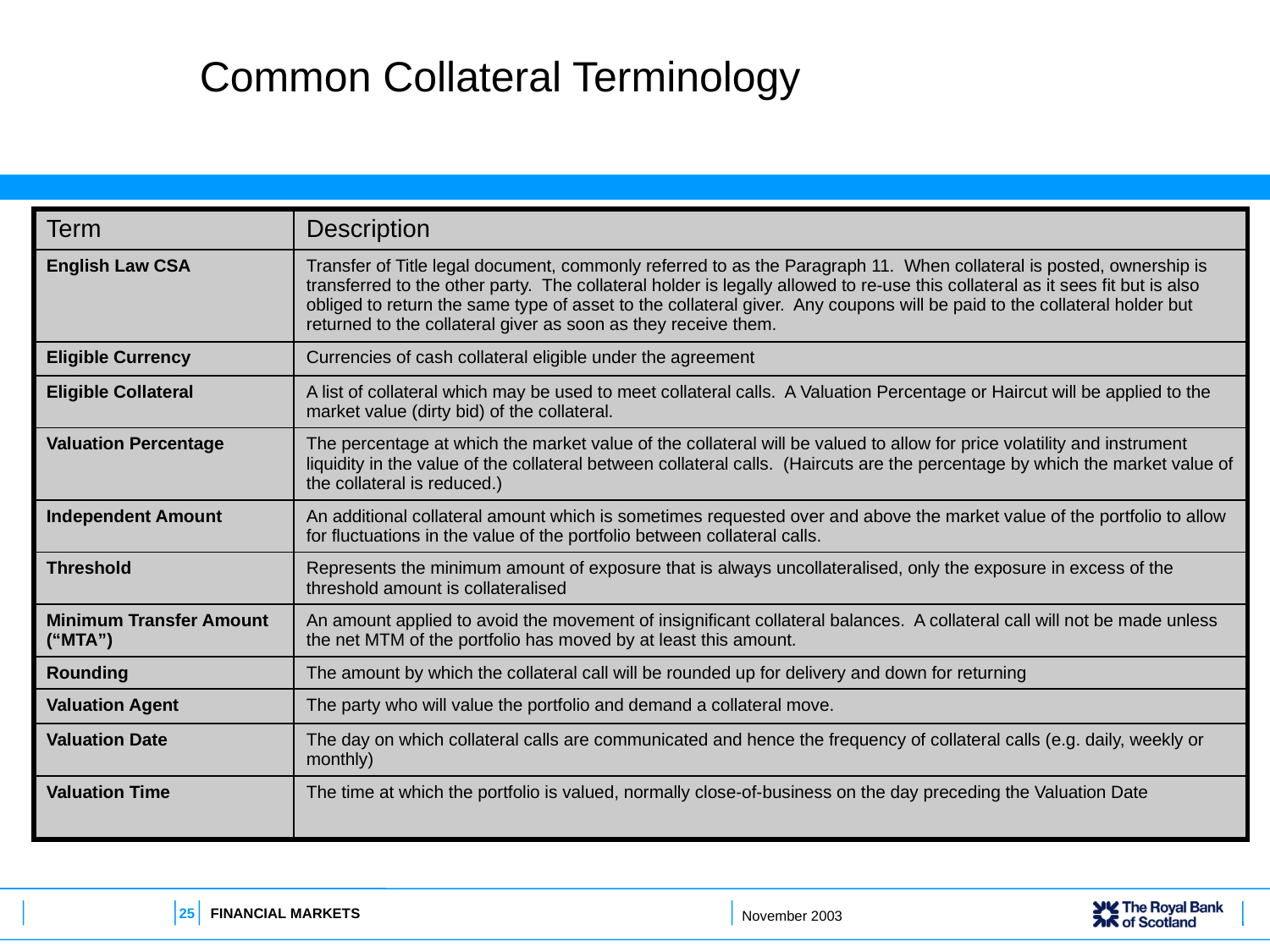

# Common Collateral Terminology
| Term | Description |
| --- | --- |
| English Law CSA | Transfer of Title legal document, commonly referred to as the Paragraph 11. When collateral is posted, ownership is transferred to the other party. The collateral holder is legally allowed to re-use this collateral as it sees fit but is also obliged to return the same type of asset to the collateral giver. Any coupons will be paid to the collateral holder but returned to the collateral giver as soon as they receive them. |
| Eligible Currency | Currencies of cash collateral eligible under the agreement |
| Eligible Collateral | A list of collateral which may be used to meet collateral calls. A Valuation Percentage or Haircut will be applied to the market value (dirty bid) of the collateral. |
| Valuation Percentage | The percentage at which the market value of the collateral will be valued to allow for price volatility and instrument liquidity in the value of the collateral between collateral calls. (Haircuts are the percentage by which the market value of the collateral is reduced.) |
| Independent Amount | An additional collateral amount which is sometimes requested over and above the market value of the portfolio to allow for fluctuations in the value of the portfolio between collateral calls. |
| Threshold | Represents the minimum amount of exposure that is always uncollateralised, only the exposure in excess of the threshold amount is collateralised |
| Minimum Transfer Amount (“MTA”) | An amount applied to avoid the movement of insignificant collateral balances. A collateral call will not be made unless the net MTM of the portfolio has moved by at least this amount. |
| Rounding | The amount by which the collateral call will be rounded up for delivery and down for returning |
| Valuation Agent | The party who will value the portfolio and demand a collateral move. |
| Valuation Date | The day on which collateral calls are communicated and hence the frequency of collateral calls (e.g. daily, weekly or monthly) |
| Valuation Time | The time at which the portfolio is valued, normally close-of-business on the day preceding the Valuation Date |
25
FINANCIAL MARKETS
November 2003